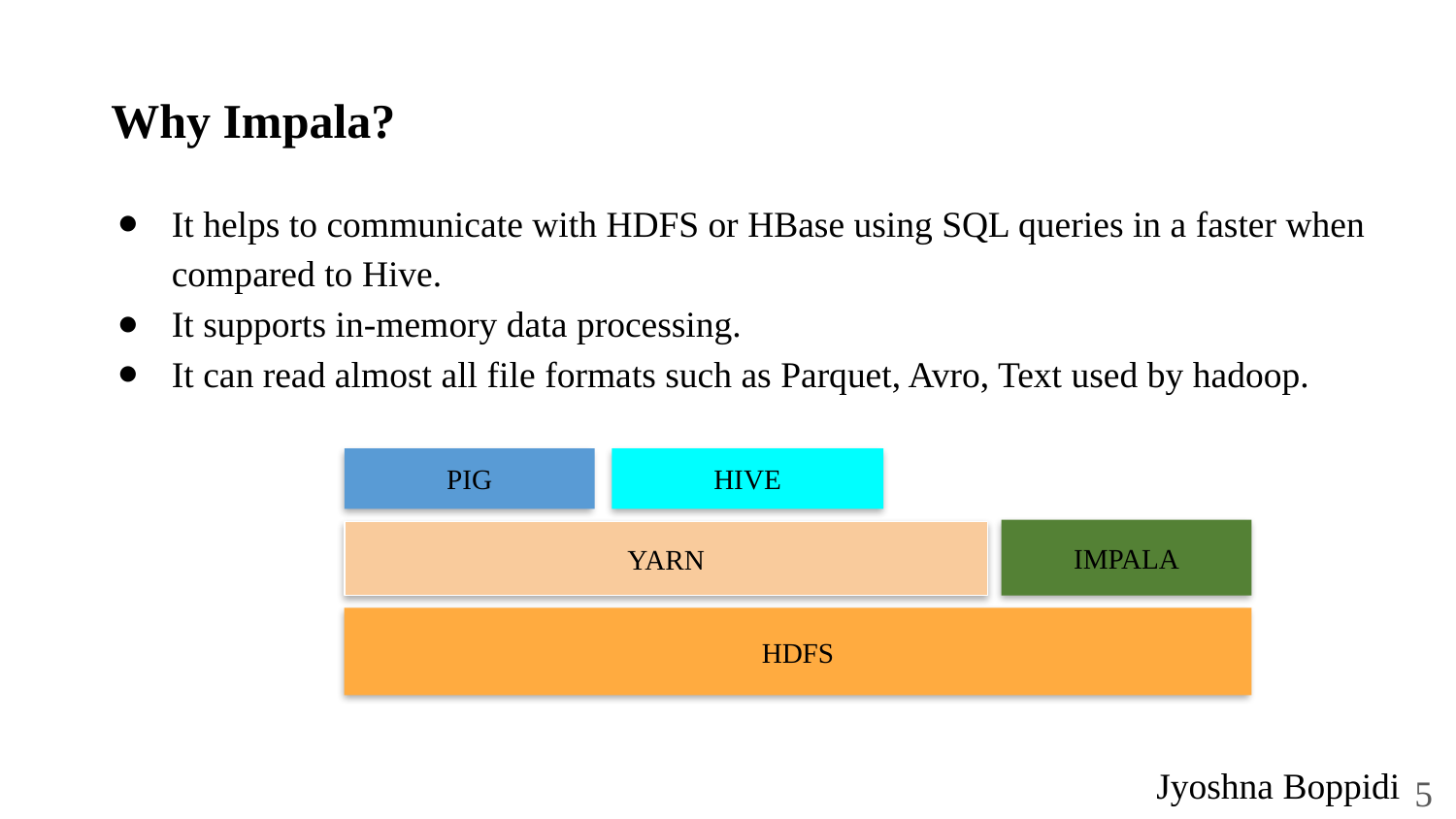

# Why Impala?
It helps to communicate with HDFS or HBase using SQL queries in a faster when compared to Hive.
It supports in-memory data processing.
It can read almost all file formats such as Parquet, Avro, Text used by hadoop.

HIVE
PIG
IMPALA
YARN
HDFS
Jyoshna Boppidi

5